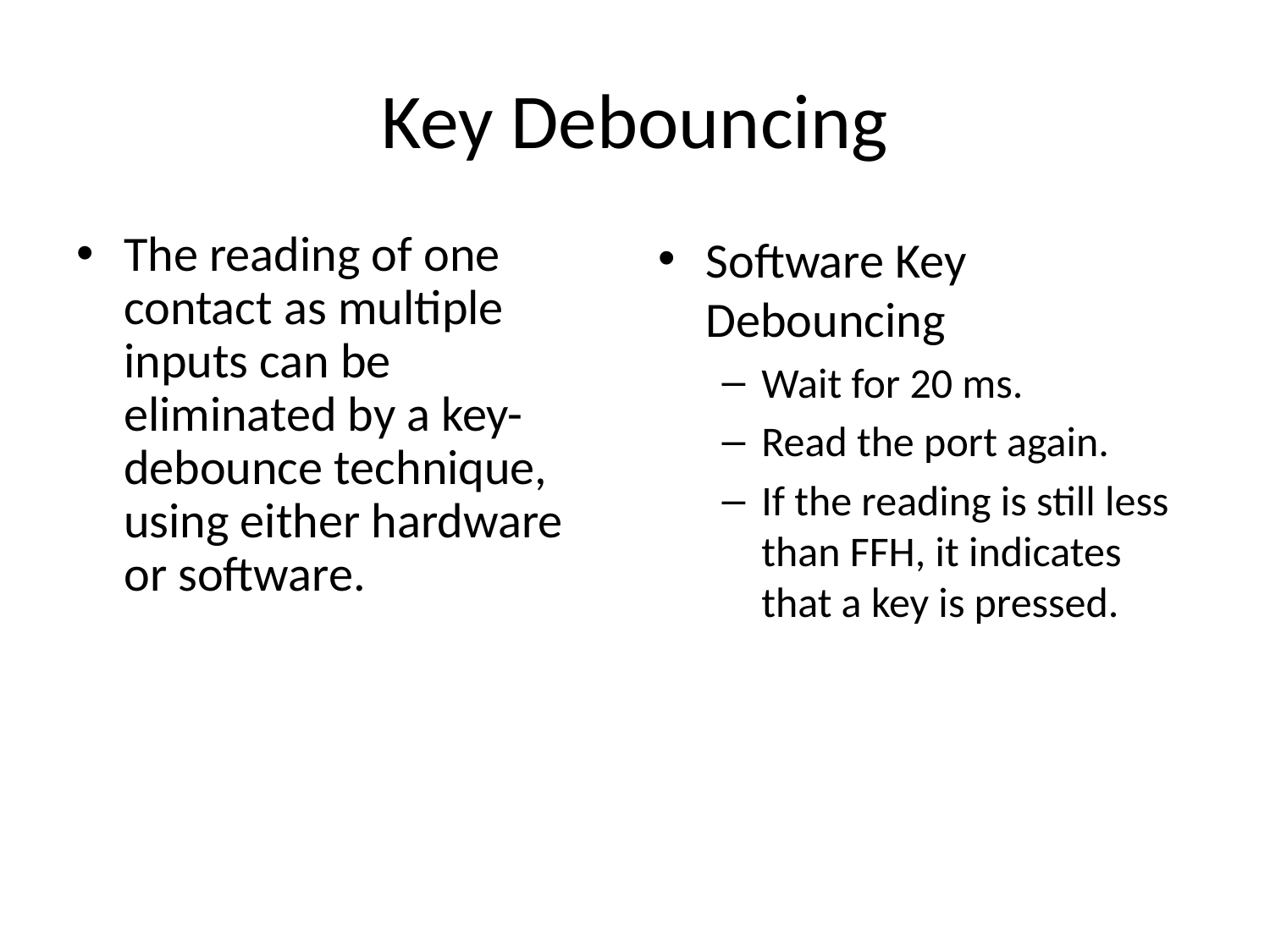

# Key Debouncing
The reading of one contact as multiple inputs can be eliminated by a key-debounce technique, using either hardware or software.
Software Key Debouncing
Wait for 20 ms.
Read the port again.
If the reading is still less than FFH, it indicates that a key is pressed.